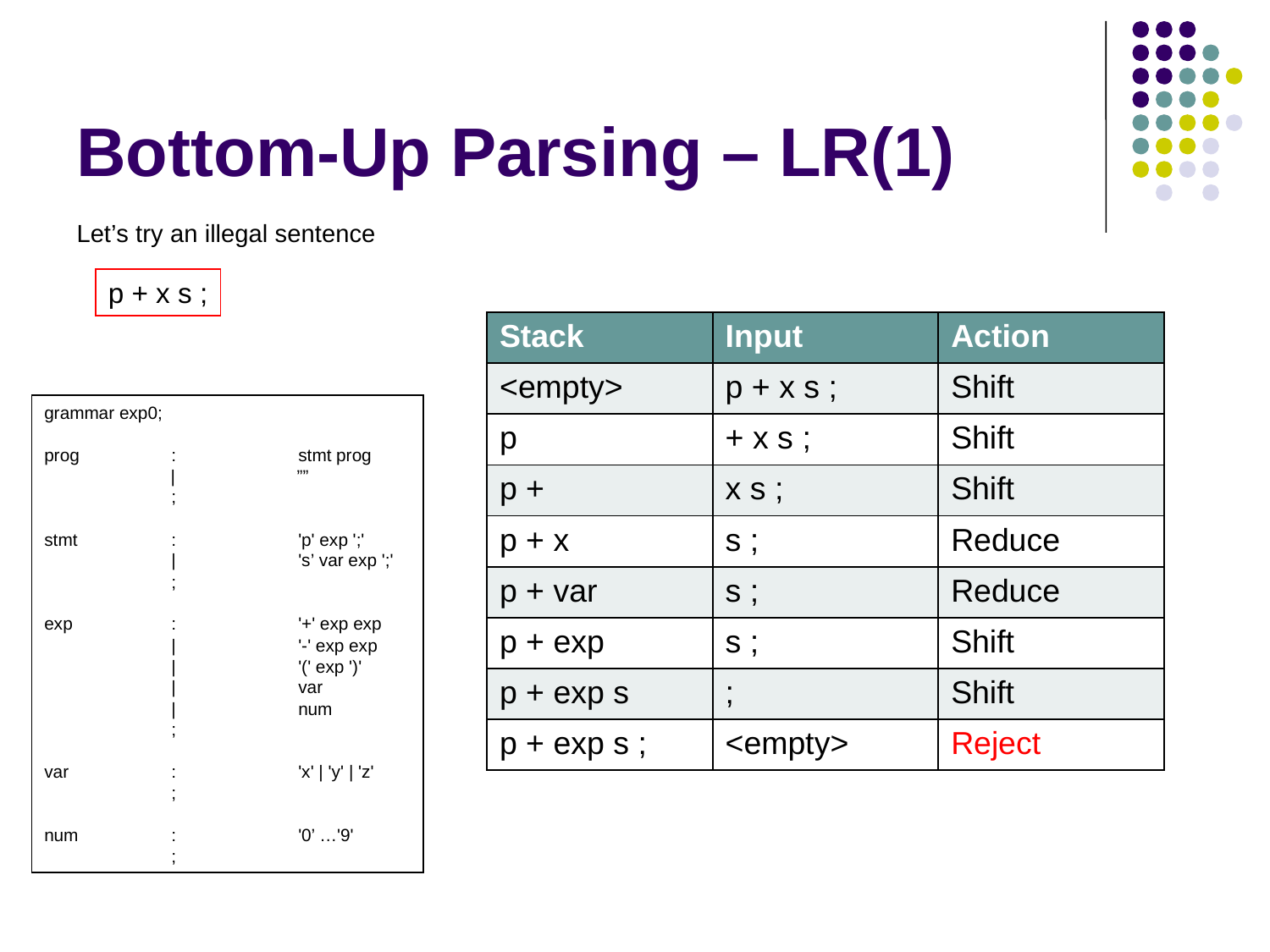

# Bottom-Up Parsing – LR(1)
Let’s try an illegal sentence
p + x s ;
| Stack | Input | Action |
| --- | --- | --- |
| <empty> | p + x s ; | Shift |
| p | + x s ; | Shift |
| p + | x s ; | Shift |
| p + x | s ; | Reduce |
| p + var | s ; | Reduce |
| p + exp | s ; | Shift |
| p + exp s | ; | Shift |
| p + exp s ; | <empty> | Reject |
grammar exp0;

prog 	:	stmt prog
                          |                         ””
	;

stmt	:	'p' exp ';'
	|	's’ var exp ';'
	;

exp	:	'+' exp exp
	|	'-' exp exp
	|	'(' exp ')'
	|	var
	|	num
	;

var  	:	'x' | 'y' | 'z'
    	;

num	:	'0’ …'9'
    	;